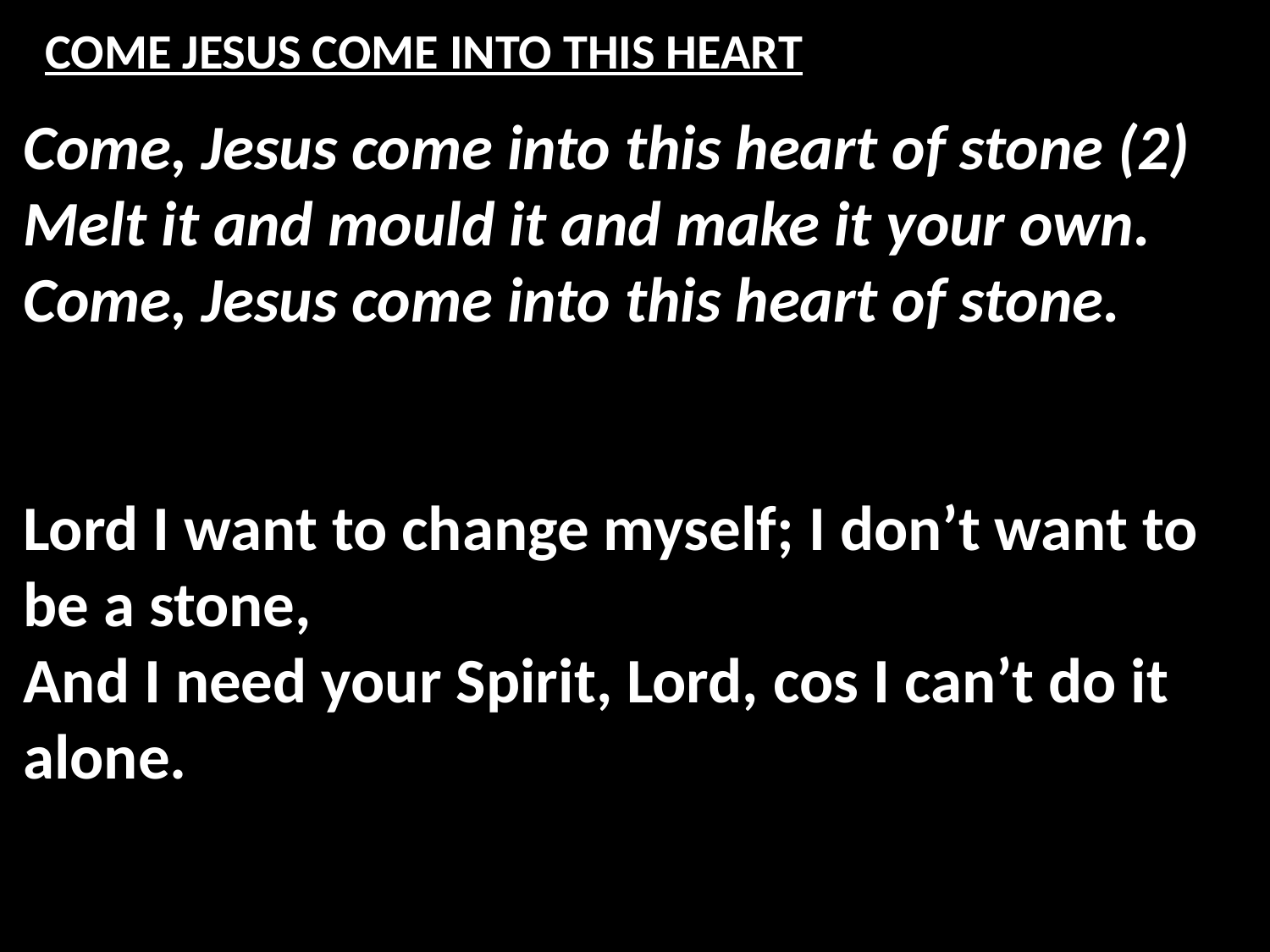

# COME JESUS COME INTO THIS HEART
Come, Jesus come into this heart of stone (2)
Melt it and mould it and make it your own.
Come, Jesus come into this heart of stone.

Lord I want to change myself; I don’t want to be a stone,
And I need your Spirit, Lord, cos I can’t do it alone.